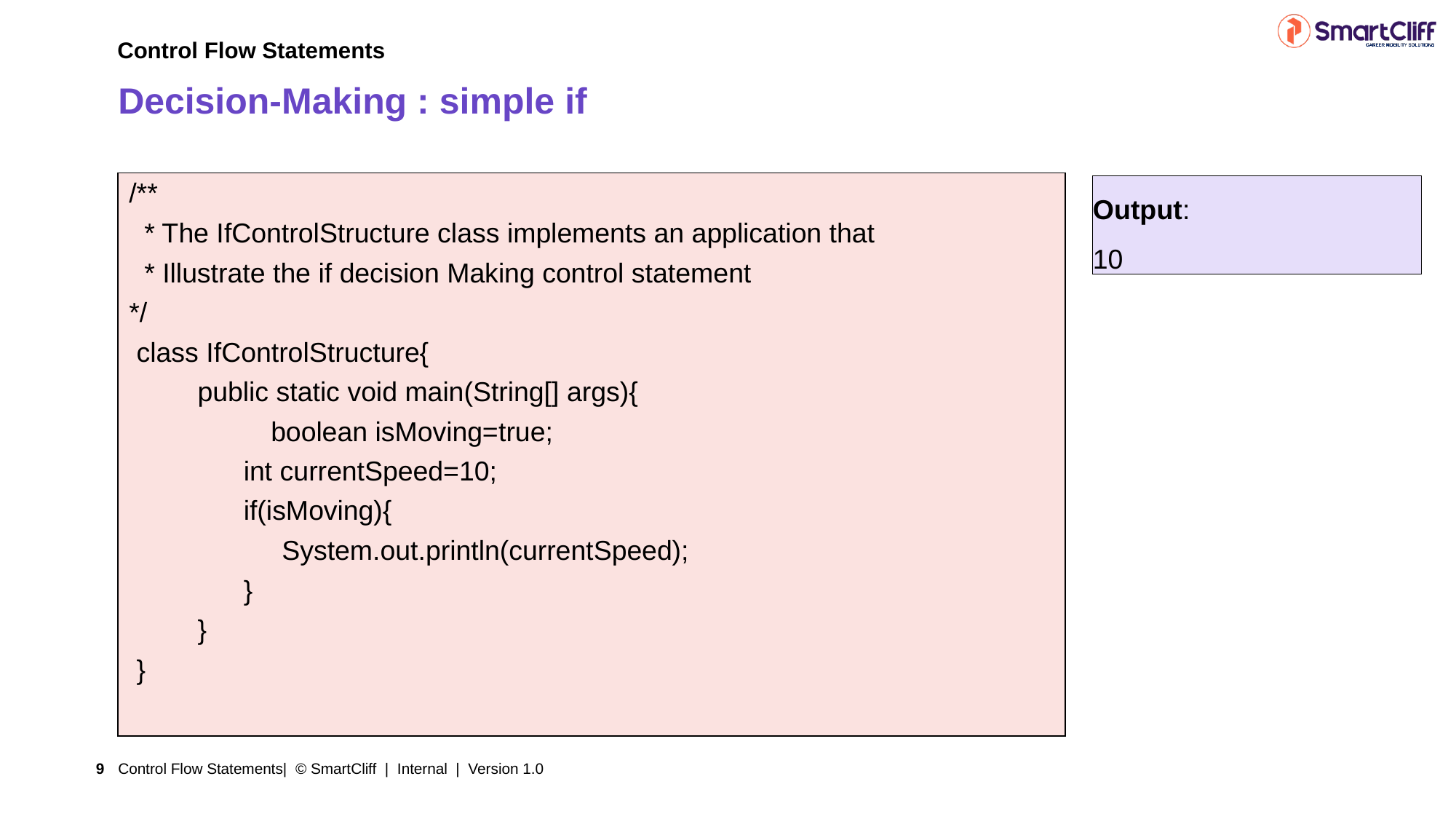

Control Flow Statements
# Decision-Making : simple if
| /\*\*   \* The IfControlStructure class implements an application that  \* Illustrate the if decision Making control statement \*/ class IfControlStructure{       public static void main(String[] args){          boolean isMoving=true; int currentSpeed=10; if(isMoving){ System.out.println(currentSpeed); }   } } |
| --- |
Output:
10
Control Flow Statements|  © SmartCliff  |  Internal  |  Version 1.0
9